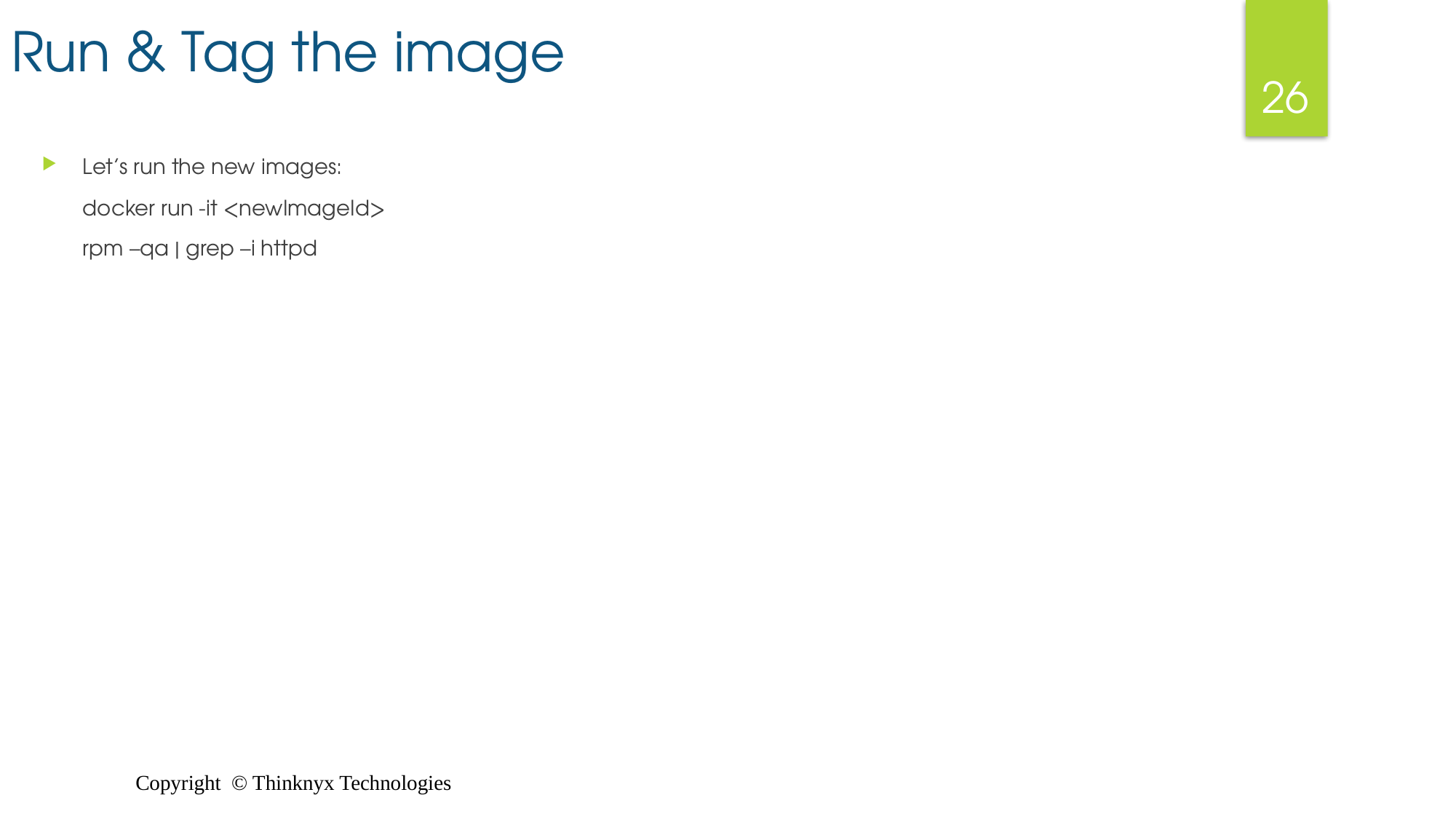

Run & Tag the image
26

Let’s run the new images:
	docker run -it <newImageId>
	rpm –qa | grep –i httpd

Copyright  © Thinknyx Technologies